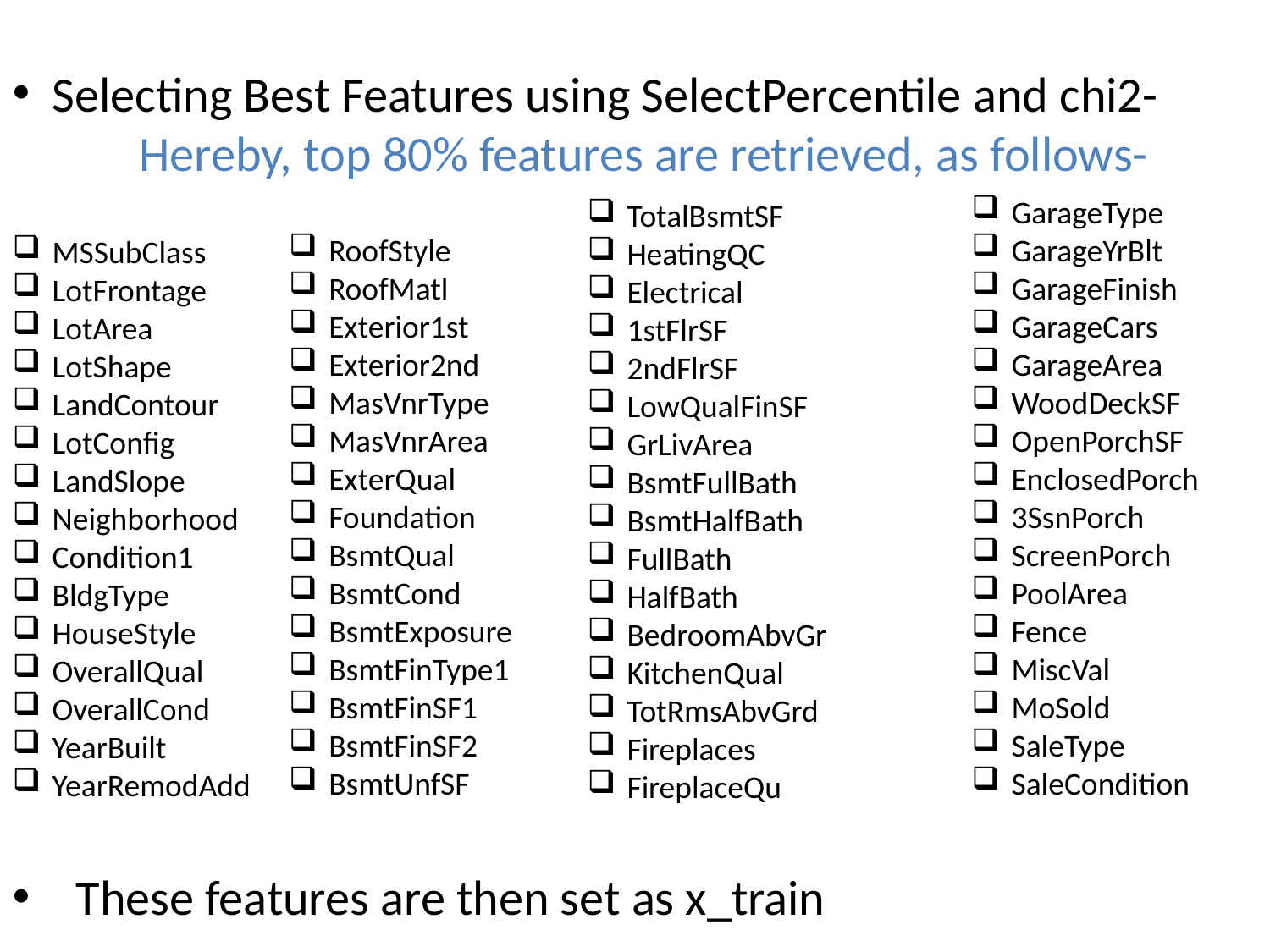

Selecting Best Features using SelectPercentile and chi2-
   	Hereby, top 80% features are retrieved, as follows-

MSSubClass
LotFrontage
LotArea
LotShape
LandContour
LotConfig
LandSlope
Neighborhood
Condition1
BldgType
HouseStyle
OverallQual
OverallCond
YearBuilt
YearRemodAdd
GarageType
GarageYrBlt
GarageFinish
GarageCars
GarageArea
WoodDeckSF
OpenPorchSF
EnclosedPorch
3SsnPorch
ScreenPorch
PoolArea
Fence
MiscVal
MoSold
SaleType
SaleCondition

TotalBsmtSF
HeatingQC
Electrical
1stFlrSF
2ndFlrSF
LowQualFinSF
GrLivArea
BsmtFullBath
BsmtHalfBath
FullBath
HalfBath
BedroomAbvGr
KitchenQual
TotRmsAbvGrd
Fireplaces
FireplaceQu
RoofStyle
RoofMatl
Exterior1st
Exterior2nd
MasVnrType
MasVnrArea
ExterQual
Foundation
BsmtQual
BsmtCond
BsmtExposure
BsmtFinType1
BsmtFinSF1
BsmtFinSF2
BsmtUnfSF
These features are then set as x_train